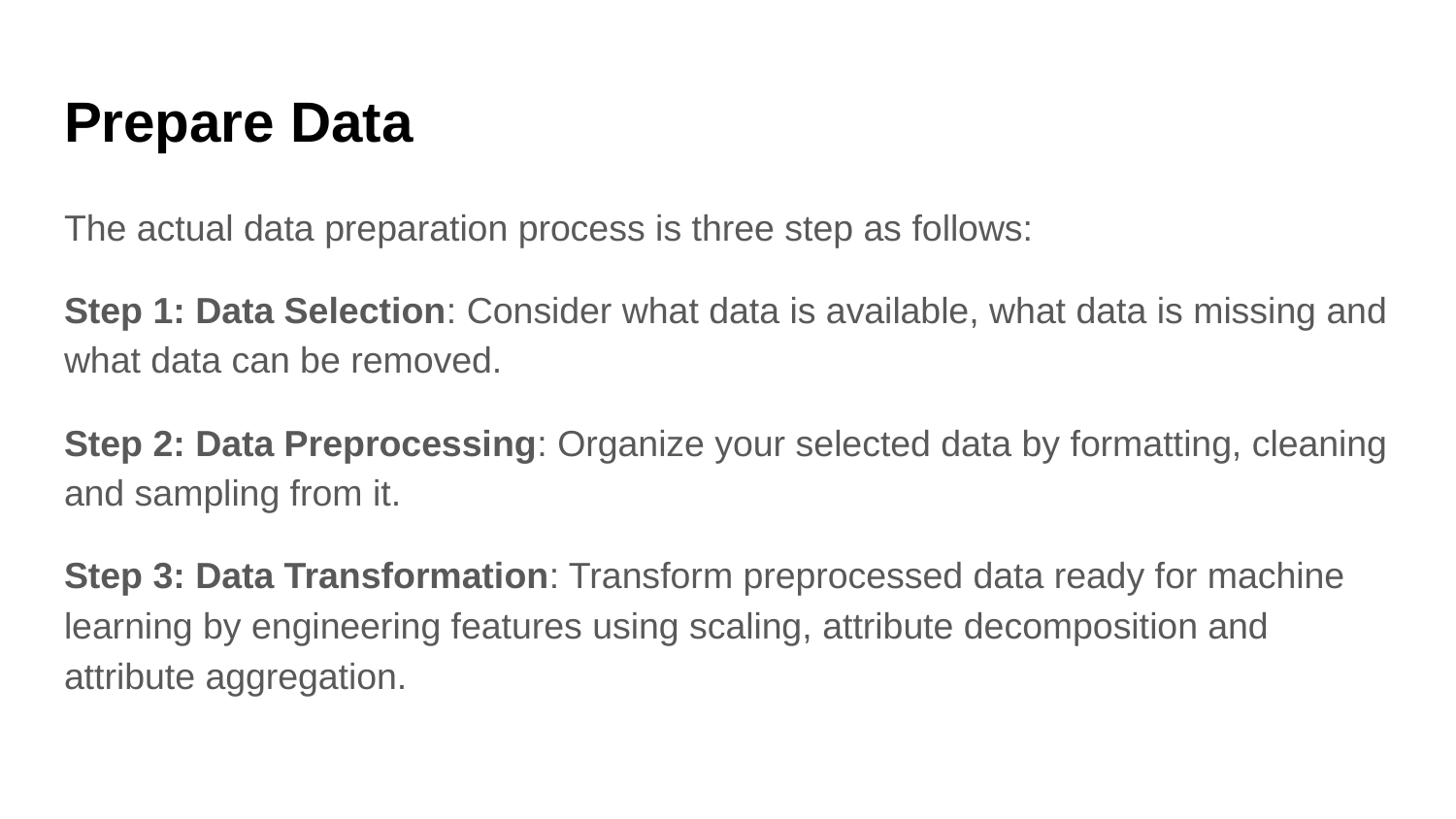

# Prepare Data
The actual data preparation process is three step as follows:
Step 1: Data Selection: Consider what data is available, what data is missing and what data can be removed.
Step 2: Data Preprocessing: Organize your selected data by formatting, cleaning and sampling from it.
Step 3: Data Transformation: Transform preprocessed data ready for machine learning by engineering features using scaling, attribute decomposition and attribute aggregation.